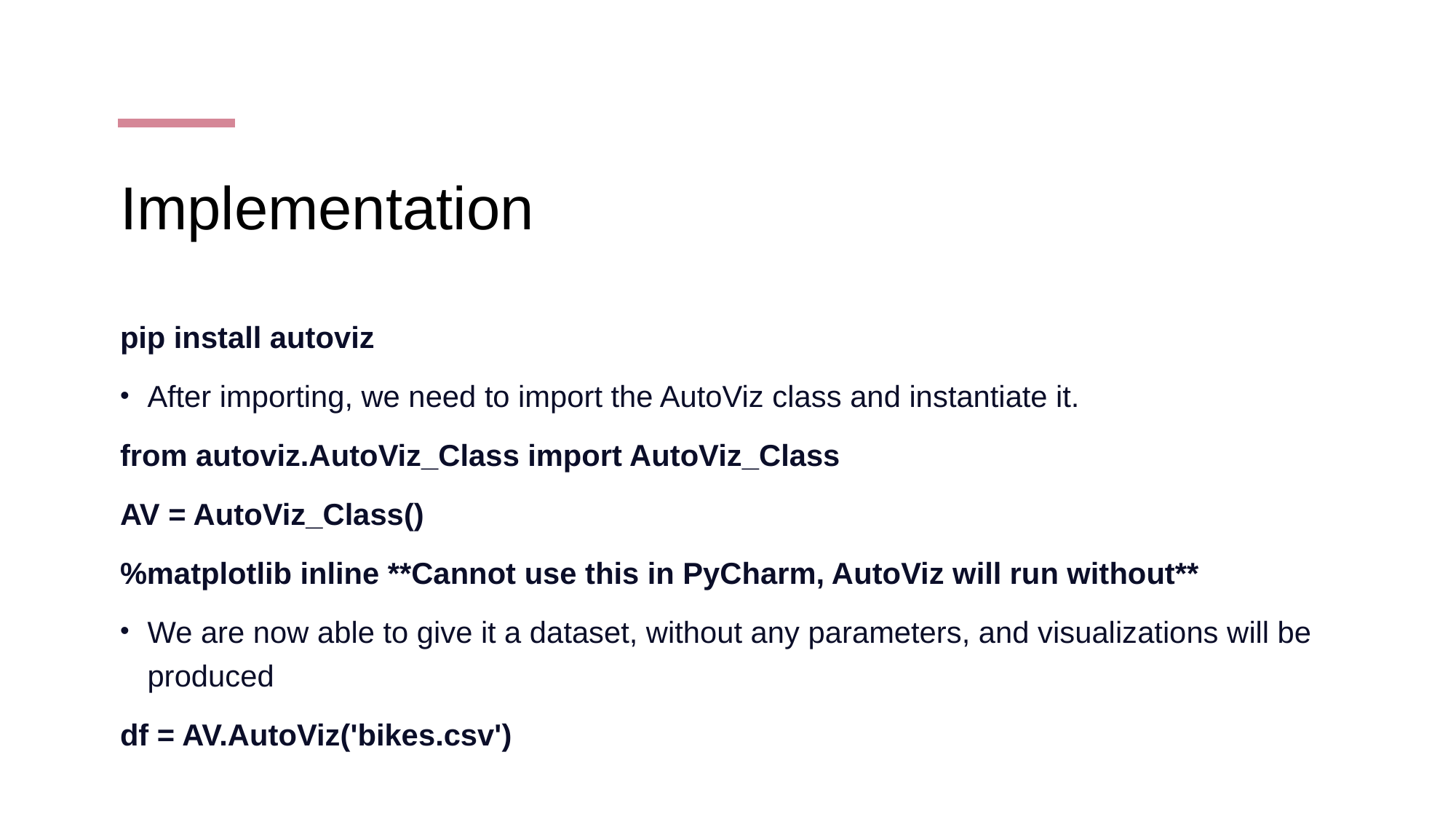

# Implementation
pip install autoviz
After importing, we need to import the AutoViz class and instantiate it.
from autoviz.AutoViz_Class import AutoViz_Class
AV = AutoViz_Class()
%matplotlib inline **Cannot use this in PyCharm, AutoViz will run without**
We are now able to give it a dataset, without any parameters, and visualizations will be produced
df = AV.AutoViz('bikes.csv')